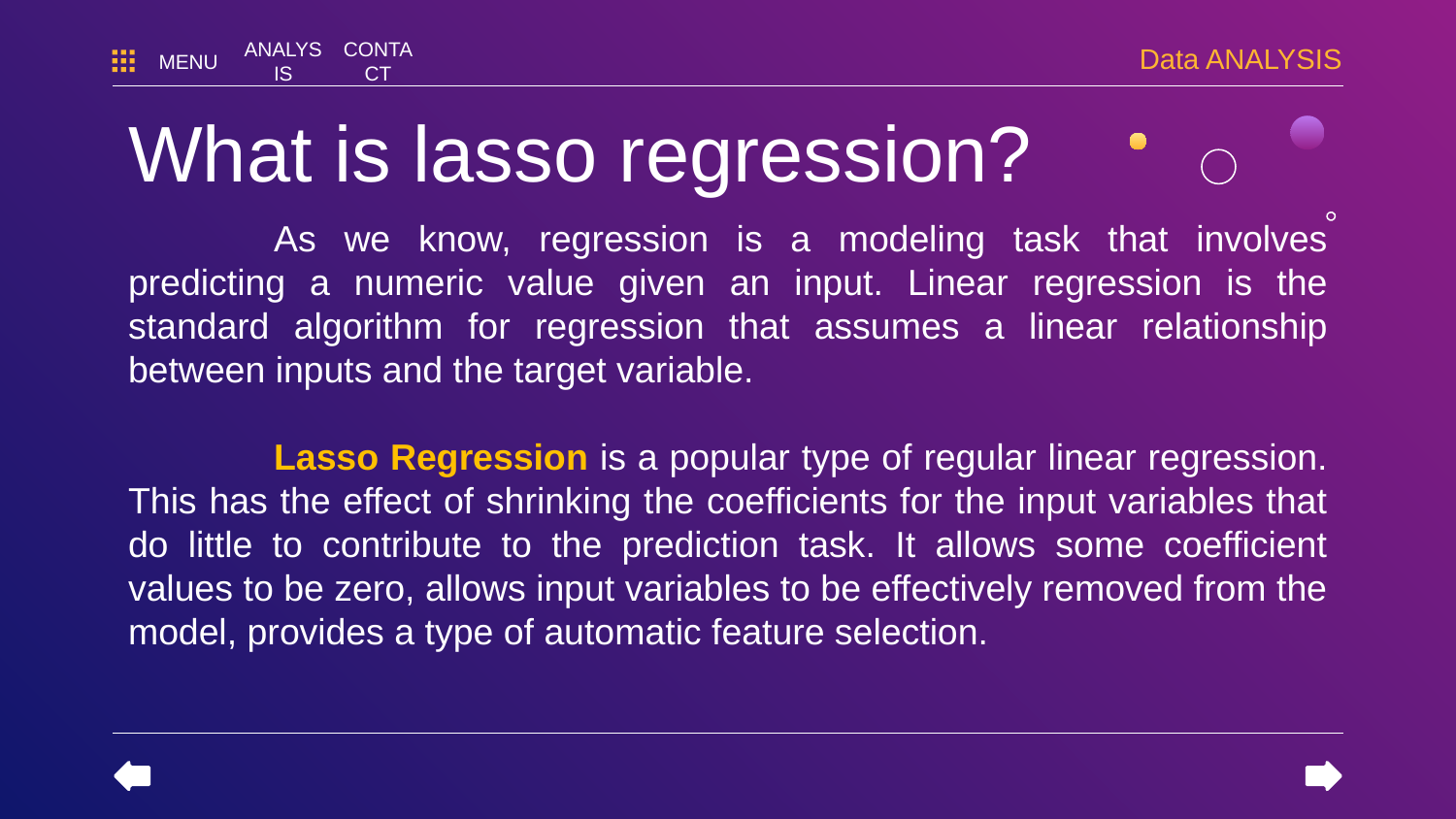

Data ANALYSIS
MENU
ANALYSIS
CONTACT

# What is lasso regression?

	As we know, regression is a modeling task that involves predicting a numeric value given an input. Linear regression is the standard algorithm for regression that assumes a linear relationship between inputs and the target variable.

	Lasso Regression is a popular type of regular linear regression. This has the effect of shrinking the coefficients for the input variables that do little to contribute to the prediction task. It allows some coefficient values ​​to be zero, allows input variables to be effectively removed from the model, provides a type of automatic feature selection.